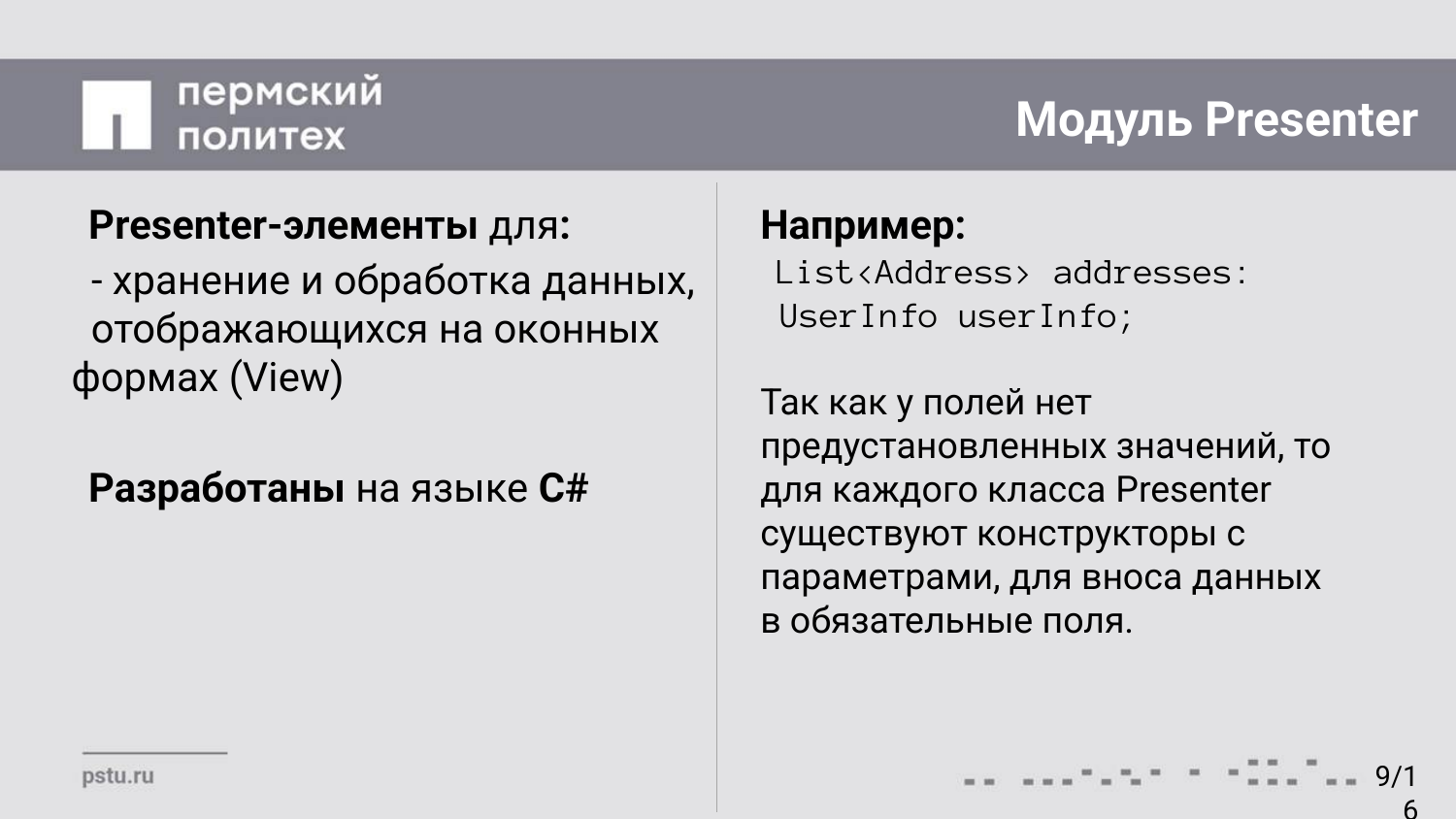

# Модуль Presenter
Presenter-элементы для:
  - хранение и обработка данных,    отображающихся на оконных формах (View)

Разработаны на языке С#
Например:
  List<Address> addresses:
 UserInfo userInfo;

Так как у полей нет предустановленных значений, то для каждого класса Presenter существуют конструкторы с параметрами, для вноса данных в обязательные поля.
9/16